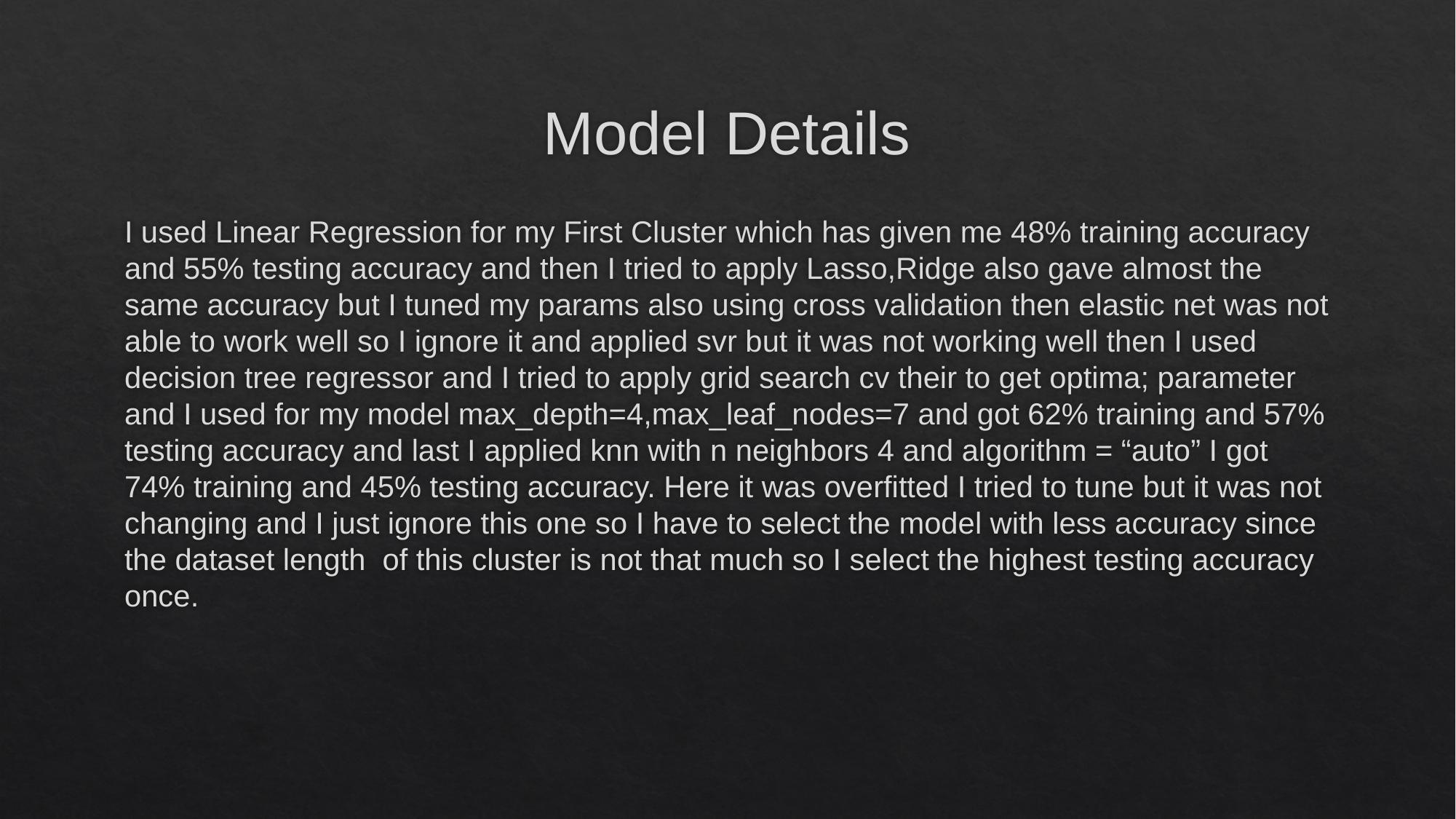

# Model Details
I used Linear Regression for my First Cluster which has given me 48% training accuracy and 55% testing accuracy and then I tried to apply Lasso,Ridge also gave almost the same accuracy but I tuned my params also using cross validation then elastic net was not able to work well so I ignore it and applied svr but it was not working well then I used decision tree regressor and I tried to apply grid search cv their to get optima; parameter and I used for my model max_depth=4,max_leaf_nodes=7 and got 62% training and 57% testing accuracy and last I applied knn with n neighbors 4 and algorithm = “auto” I got 74% training and 45% testing accuracy. Here it was overfitted I tried to tune but it was not changing and I just ignore this one so I have to select the model with less accuracy since the dataset length  of this cluster is not that much so I select the highest testing accuracy once.